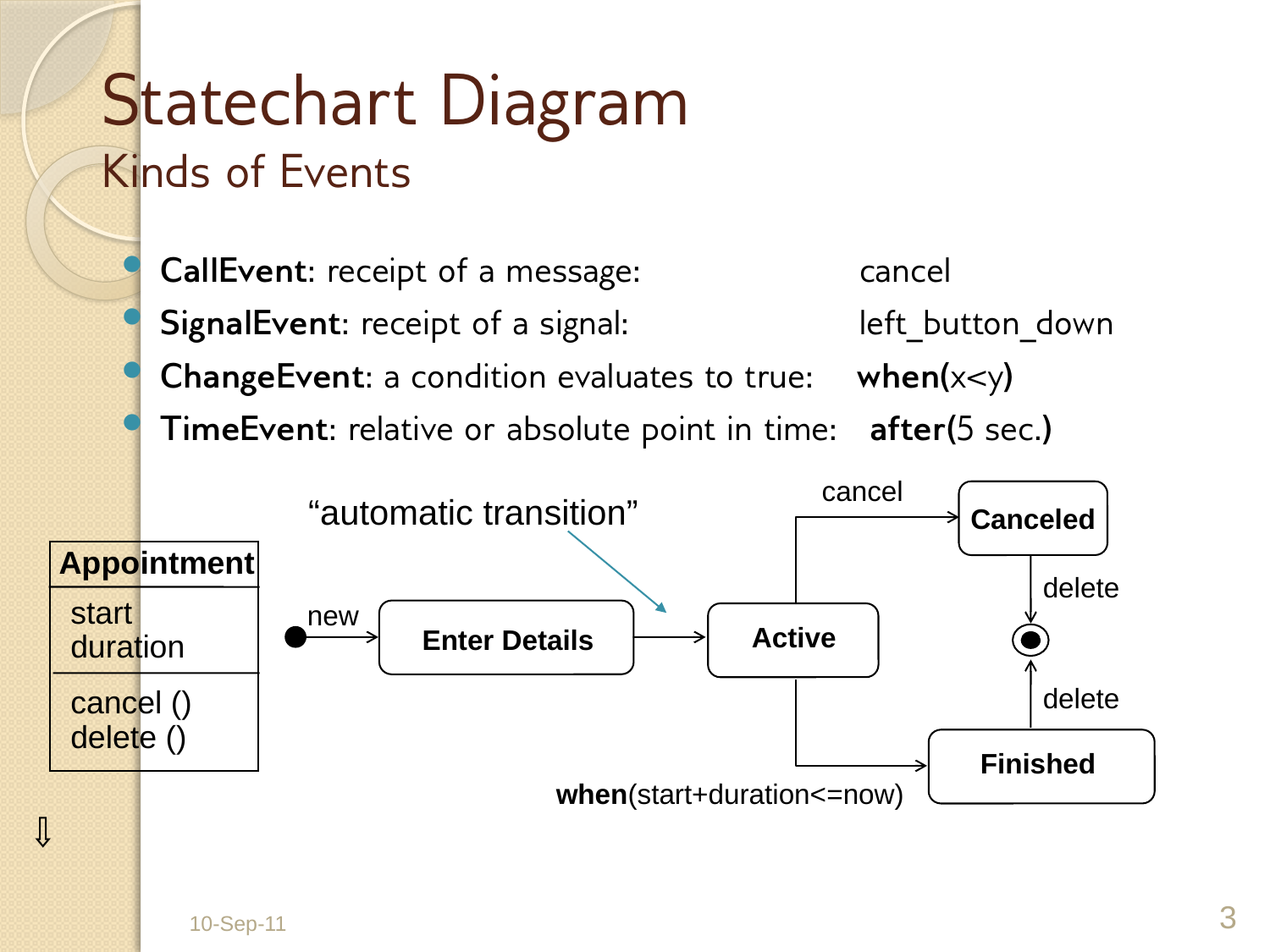

# Statechart Diagram Kinds of Events
CallEvent: receipt of a message: 	                  cancel
SignalEvent: receipt of a signal: 	                  left_button_down
ChangeEvent: a condition evaluates to true:    when(x<y)
TimeEvent: relative or absolute point in time:   after(5 sec.)
cancel

Canceled
“automatic transition”

Appointment

delete

start
duration
new

Active
Enter Details

delete
cancel ()
delete ()

Finished
when(start+duration<=now)

10-Sep-11
3